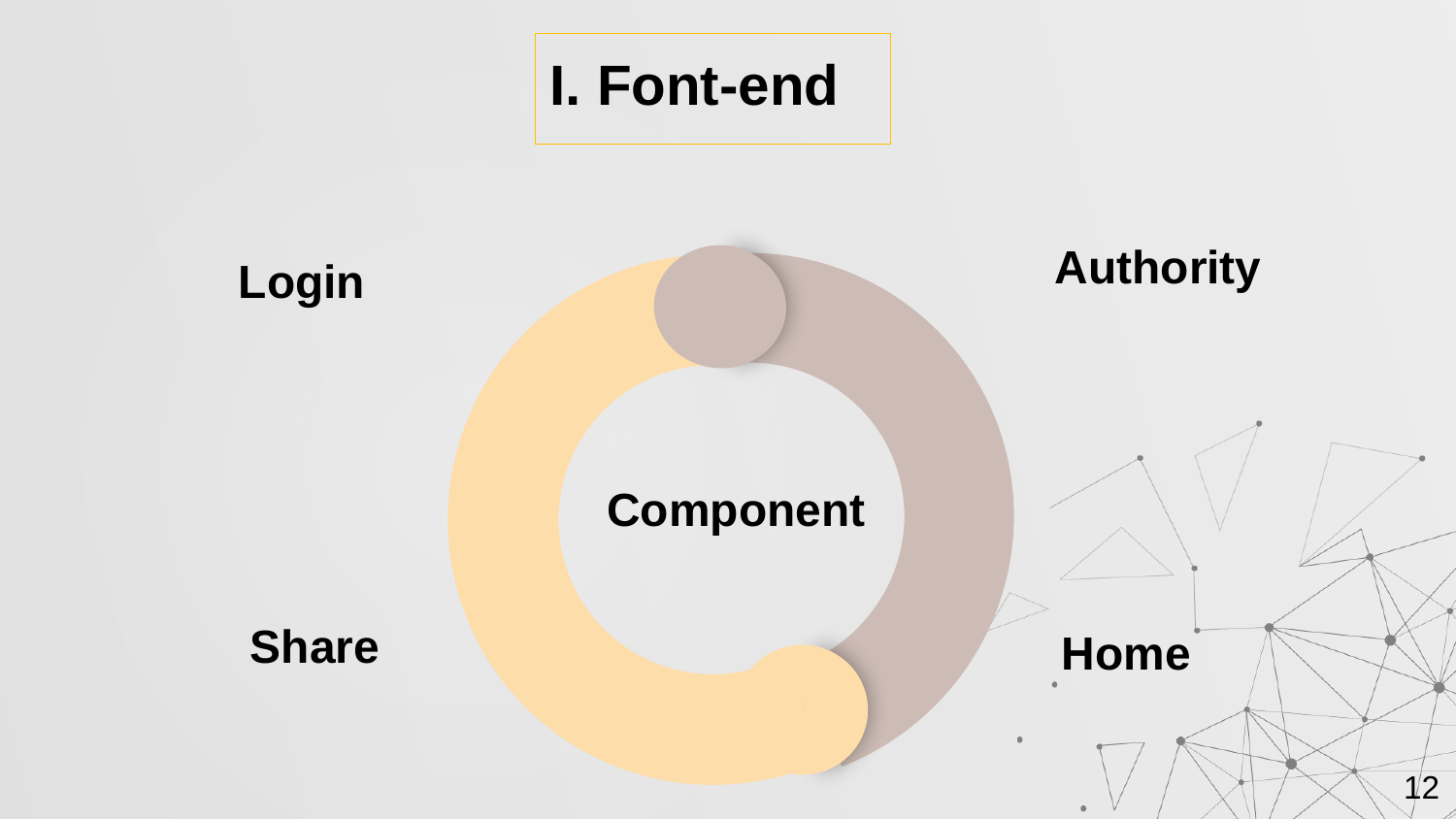

I. Font-end
Authority
Login

Component
Share
Home

12